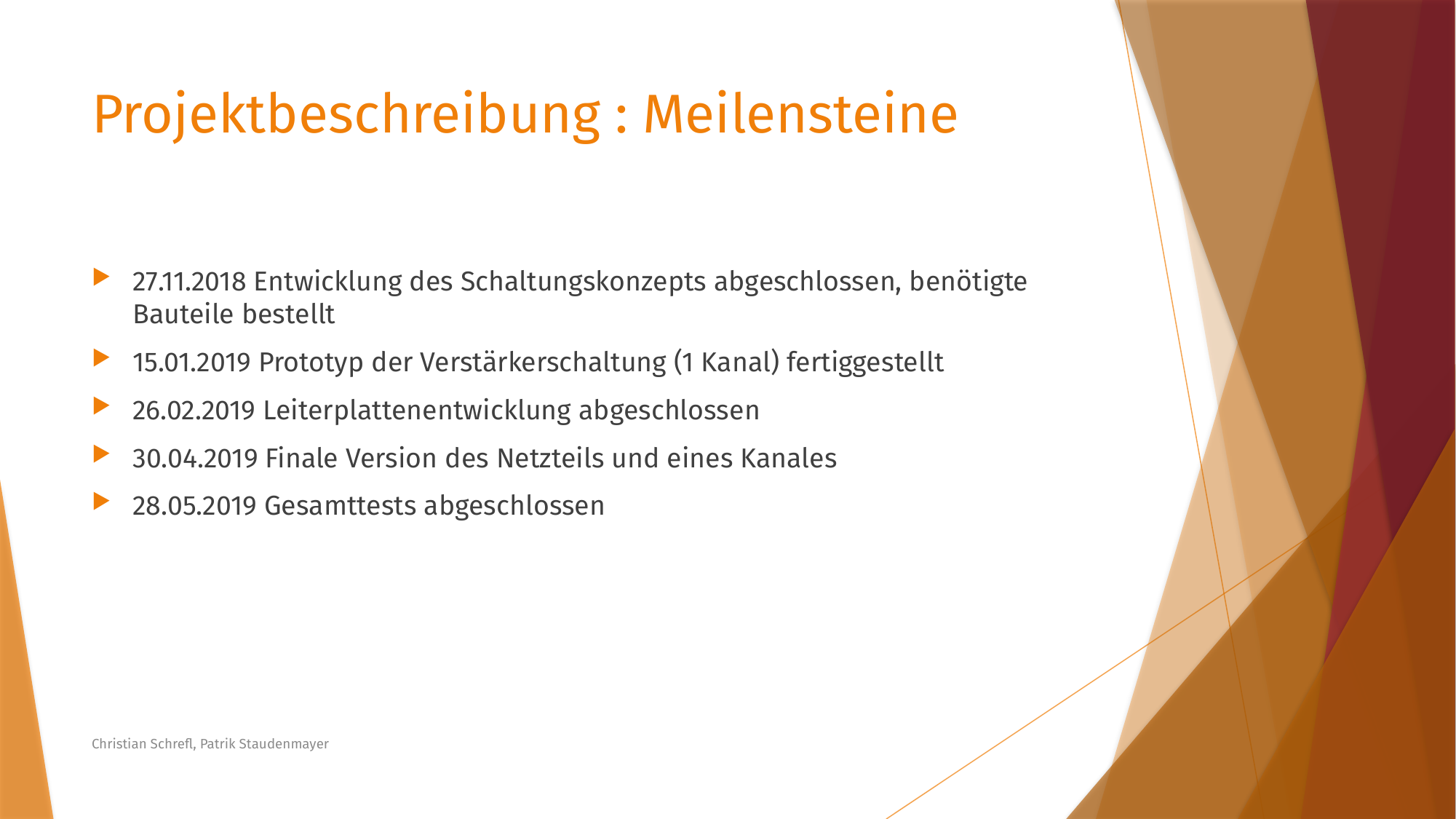

# Projektbeschreibung : Meilensteine
27.11.2018 Entwicklung des Schaltungskonzepts abgeschlossen, benötigte Bauteile bestellt
15.01.2019 Prototyp der Verstärkerschaltung (1 Kanal) fertiggestellt
26.02.2019 Leiterplattenentwicklung abgeschlossen
30.04.2019 Finale Version des Netzteils und eines Kanales
28.05.2019 Gesamttests abgeschlossen

Christian Schrefl, Patrik Staudenmayer